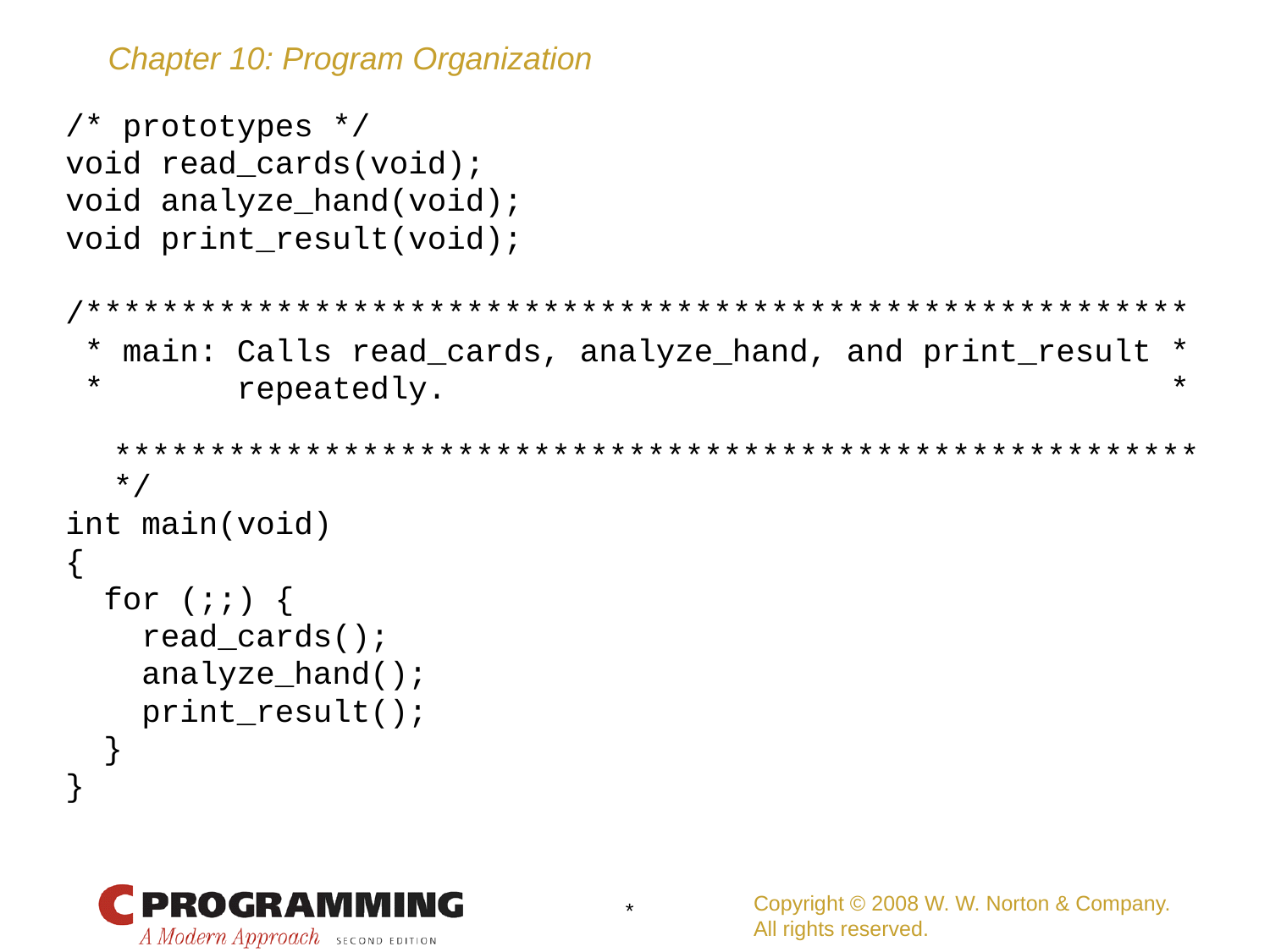

# /* prototypes */
void read_cards(void);
void analyze_hand(void);
void print_result(void);

/**********************************************************
 * main: Calls read_cards, analyze_hand, and print_result *
 *       repeatedly.                                      *
 **********************************************************/
int main(void)
{
  for (;;) {
    read_cards();
    analyze_hand();
    print_result();
  }
}
Copyright © 2008 W. W. Norton & Company.
All rights reserved.
*